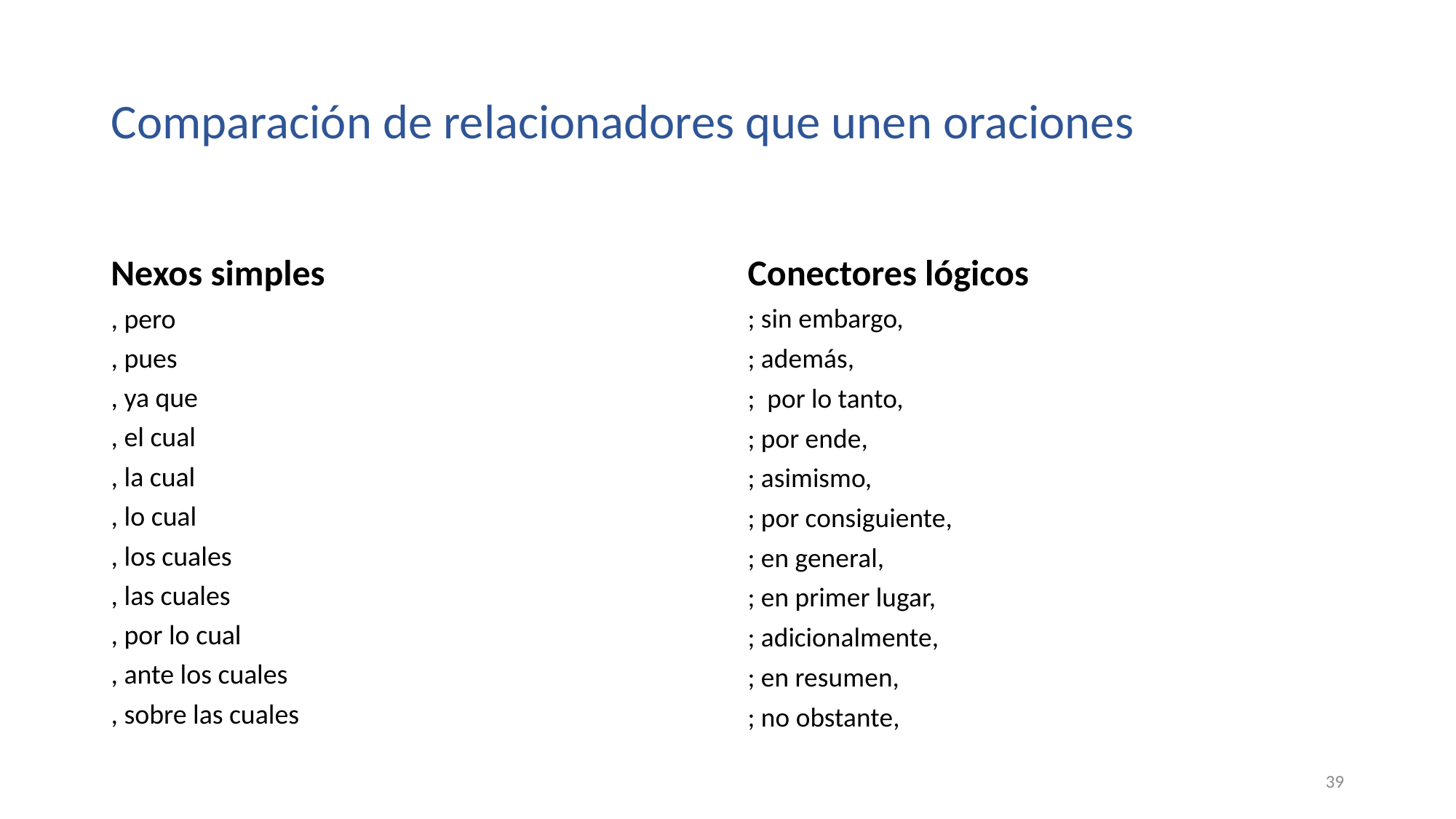

# Comparación de relacionadores que unen oraciones
Nexos simples
Conectores lógicos
, pero
, pues
, ya que
, el cual
, la cual
, lo cual
, los cuales
, las cuales
, por lo cual
, ante los cuales
, sobre las cuales
; sin embargo,
; además,
;  por lo tanto,
; por ende,
; asimismo,
; por consiguiente,
; en general,
; en primer lugar,
; adicionalmente,
; en resumen,
; no obstante,

39